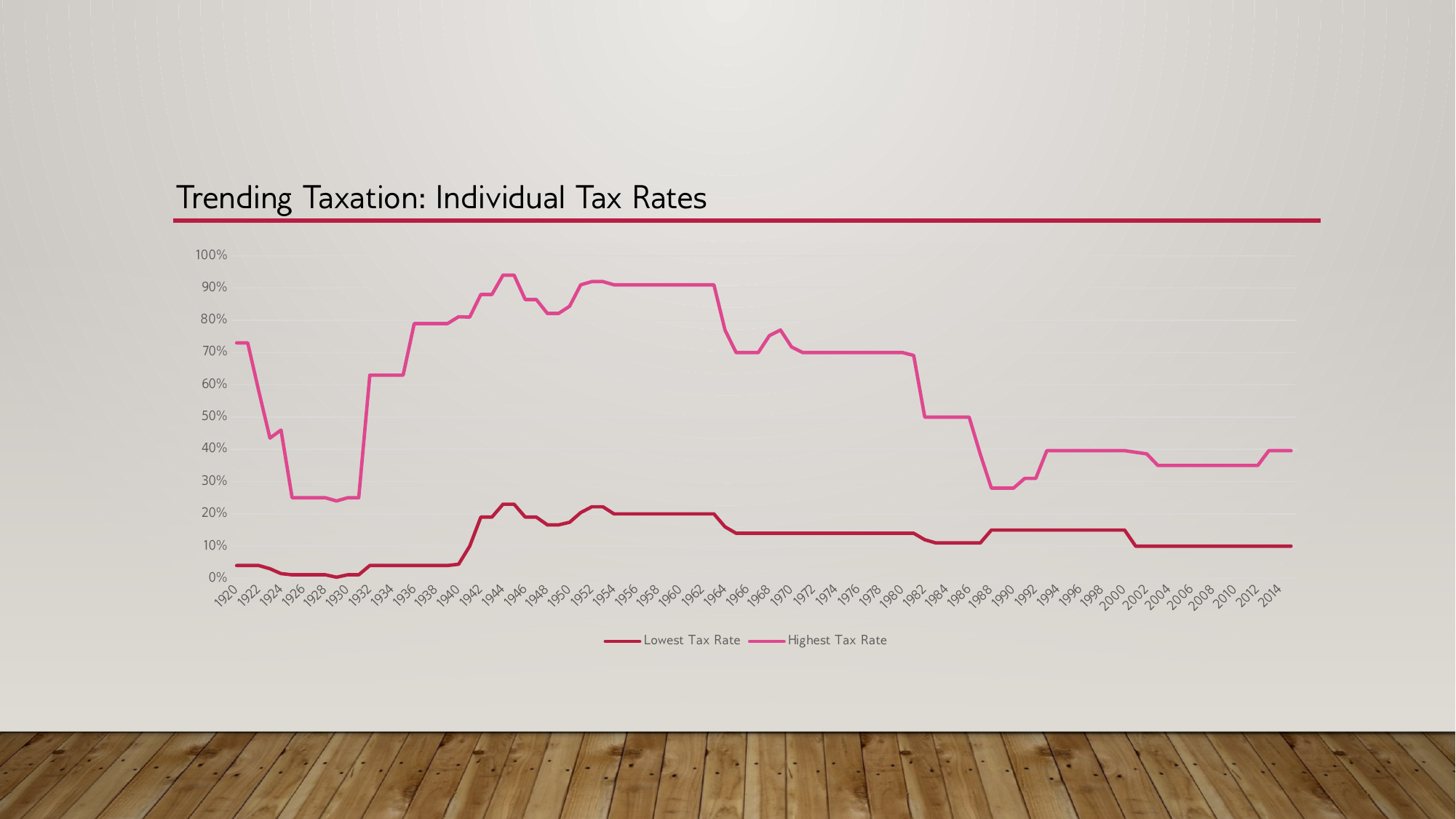

Trending Taxation: Individual Tax Rates

### Chart

| Category |  |  |
|---|---|---|
| 1920 | 0.04 | 0.73 |
| 1921 | 0.04 | 0.73 |
| 1922 | 0.04 | 0.58 |
| 1923 | 0.03 | 0.435 |
| 1924 | 0.015 | 0.46 |
| 1925 | 0.01125 | 0.25 |
| 1926 | 0.01125 | 0.25 |
| 1927 | 0.01125 | 0.25 |
| 1928 | 0.01125 | 0.25 |
| 1929 | 0.00375 | 0.24 |
| 1930 | 0.01125 | 0.25 |
| 1931 | 0.01125 | 0.25 |
| 1932 | 0.04 | 0.63 |
| 1933 | 0.04 | 0.63 |
| 1934 | 0.04 | 0.63 |
| 1935 | 0.04 | 0.63 |
| 1936 | 0.04 | 0.79 |
| 1937 | 0.04 | 0.79 |
| 1938 | 0.04 | 0.79 |
| 1939 | 0.04 | 0.79 |
| 1940 | 0.044000000000000004 | 0.8109999999999999 |
| 1941 | 0.1 | 0.81 |
| 1942 | 0.19 | 0.88 |
| 1943 | 0.19 | 0.88 |
| 1944 | 0.23 | 0.94 |
| 1945 | 0.23 | 0.94 |
| 1946 | 0.19 | 0.8645 |
| 1947 | 0.19 | 0.8645 |
| 1948 | 0.166 | 0.8212999999999999 |
| 1949 | 0.166 | 0.8212999999999999 |
| 1950 | 0.174 | 0.8436 |
| 1951 | 0.204 | 0.91 |
| 1952 | 0.222 | 0.92 |
| 1953 | 0.222 | 0.92 |
| 1954 | 0.2 | 0.91 |
| 1955 | 0.2 | 0.91 |
| 1956 | 0.2 | 0.91 |
| 1957 | 0.2 | 0.91 |
| 1958 | 0.2 | 0.91 |
| 1959 | 0.2 | 0.91 |
| 1960 | 0.2 | 0.91 |
| 1961 | 0.2 | 0.91 |
| 1962 | 0.2 | 0.91 |
| 1963 | 0.2 | 0.91 |
| 1964 | 0.16 | 0.77 |
| 1965 | 0.14 | 0.7 |
| 1966 | 0.14 | 0.7 |
| 1967 | 0.14 | 0.7 |
| 1968 | 0.14 | 0.7525 |
| 1969 | 0.14 | 0.77 |
| 1970 | 0.14 | 0.7175 |
| 1971 | 0.14 | 0.7 |
| 1972 | 0.14 | 0.7 |
| 1973 | 0.14 | 0.7 |
| 1974 | 0.14 | 0.7 |
| 1975 | 0.14 | 0.7 |
| 1976 | 0.14 | 0.7 |
| 1977 | 0.14 | 0.7 |
| 1978 | 0.14 | 0.7 |
| 1979 | 0.14 | 0.7 |
| 1980 | 0.14 | 0.7 |
| 1981 | 0.14 | 0.69125 |
| 1982 | 0.12 | 0.5 |
| 1983 | 0.11 | 0.5 |
| 1984 | 0.11 | 0.5 |
| 1985 | 0.11 | 0.5 |
| 1986 | 0.11 | 0.5 |
| 1987 | 0.11 | 0.385 |
| 1988 | 0.15 | 0.28 |
| 1989 | 0.15 | 0.28 |
| 1990 | 0.15 | 0.28 |
| 1991 | 0.15 | 0.31 |
| 1992 | 0.15 | 0.31 |
| 1993 | 0.15 | 0.396 |
| 1994 | 0.15 | 0.396 |
| 1995 | 0.15 | 0.396 |
| 1996 | 0.15 | 0.396 |
| 1997 | 0.15 | 0.396 |
| 1998 | 0.15 | 0.396 |
| 1999 | 0.15 | 0.396 |
| 2000 | 0.15 | 0.396 |
| 2001 | 0.1 | 0.391 |
| 2002 | 0.1 | 0.386 |
| 2003 | 0.1 | 0.35 |
| 2004 | 0.1 | 0.35 |
| 2005 | 0.1 | 0.35 |
| 2006 | 0.1 | 0.35 |
| 2007 | 0.1 | 0.35 |
| 2008 | 0.1 | 0.35 |
| 2009 | 0.1 | 0.35 |
| 2010 | 0.1 | 0.35 |
| 2011 | 0.1 | 0.35 |
| 2012 | 0.1 | 0.35 |
| 2013 | 0.1 | 0.396 |
| 2014 | 0.1 | 0.396 |
| 2015 | 0.1 | 0.396 |